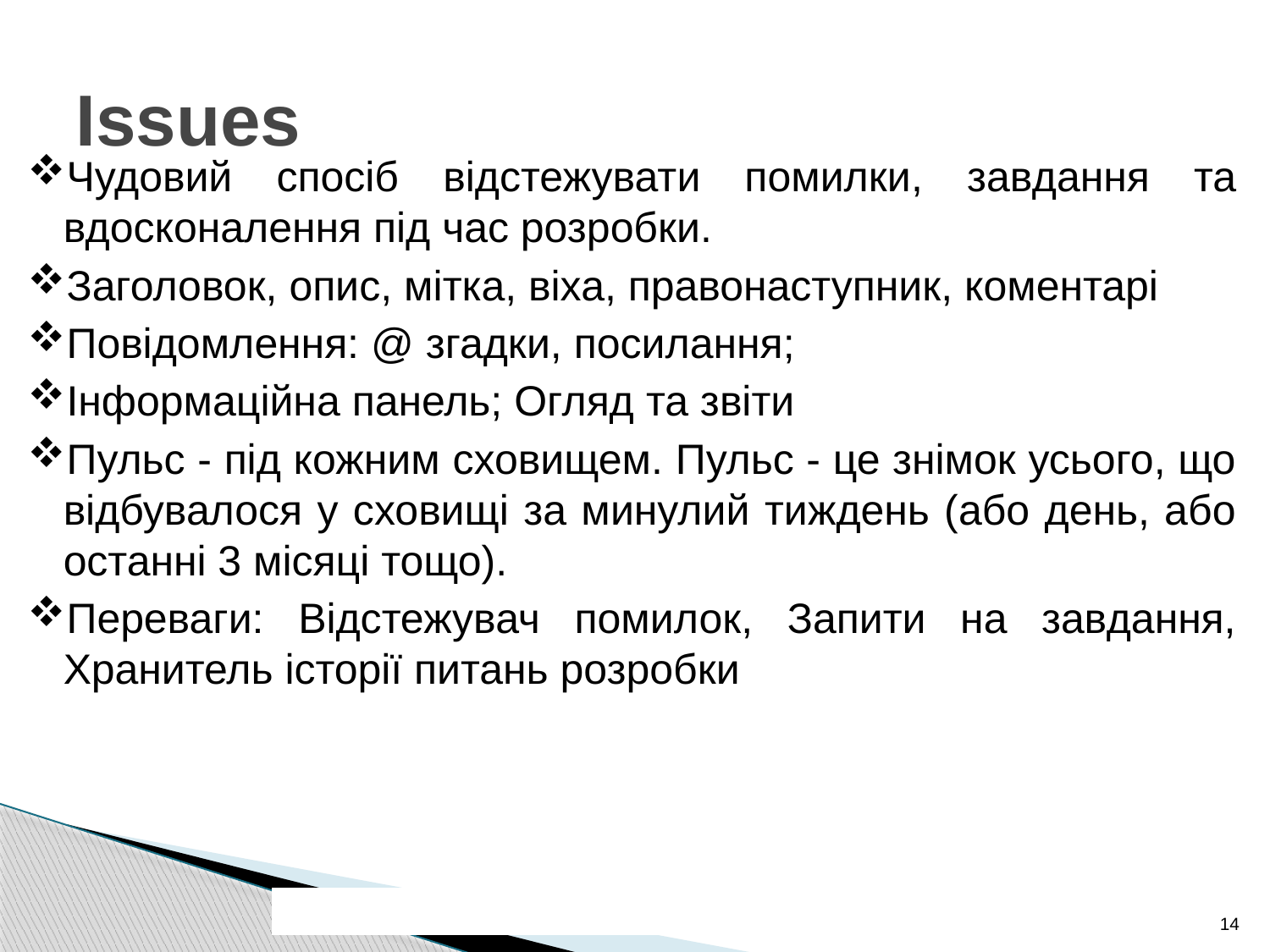

# Issues
Чудовий спосіб відстежувати помилки, завдання та вдосконалення під час розробки.
Заголовок, опис, мітка, віха, правонаступник, коментарі
Повідомлення: @ згадки, посилання;
Інформаційна панель; Огляд та звіти
Пульс - під кожним сховищем. Пульс - це знімок усього, що відбувалося у сховищі за минулий тиждень (або день, або останні 3 місяці тощо).
Переваги: Відстежувач помилок, Запити на завдання, Хранитель історії питань розробки
14